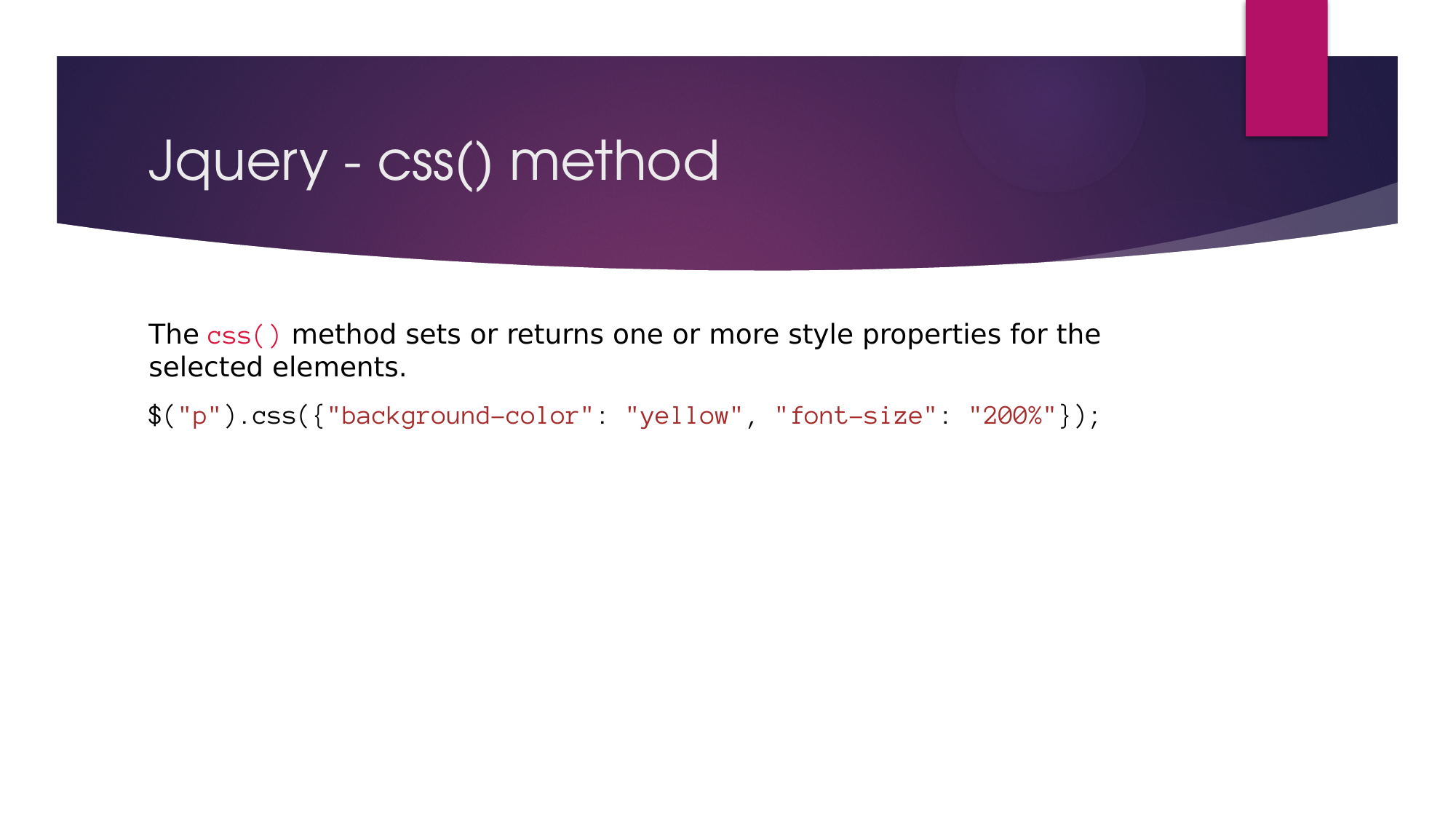

# Jquery - css() method
The css() method sets or returns one or more style properties for the selected elements.
$("p").css({"background-color": "yellow", "font-size": "200%"});